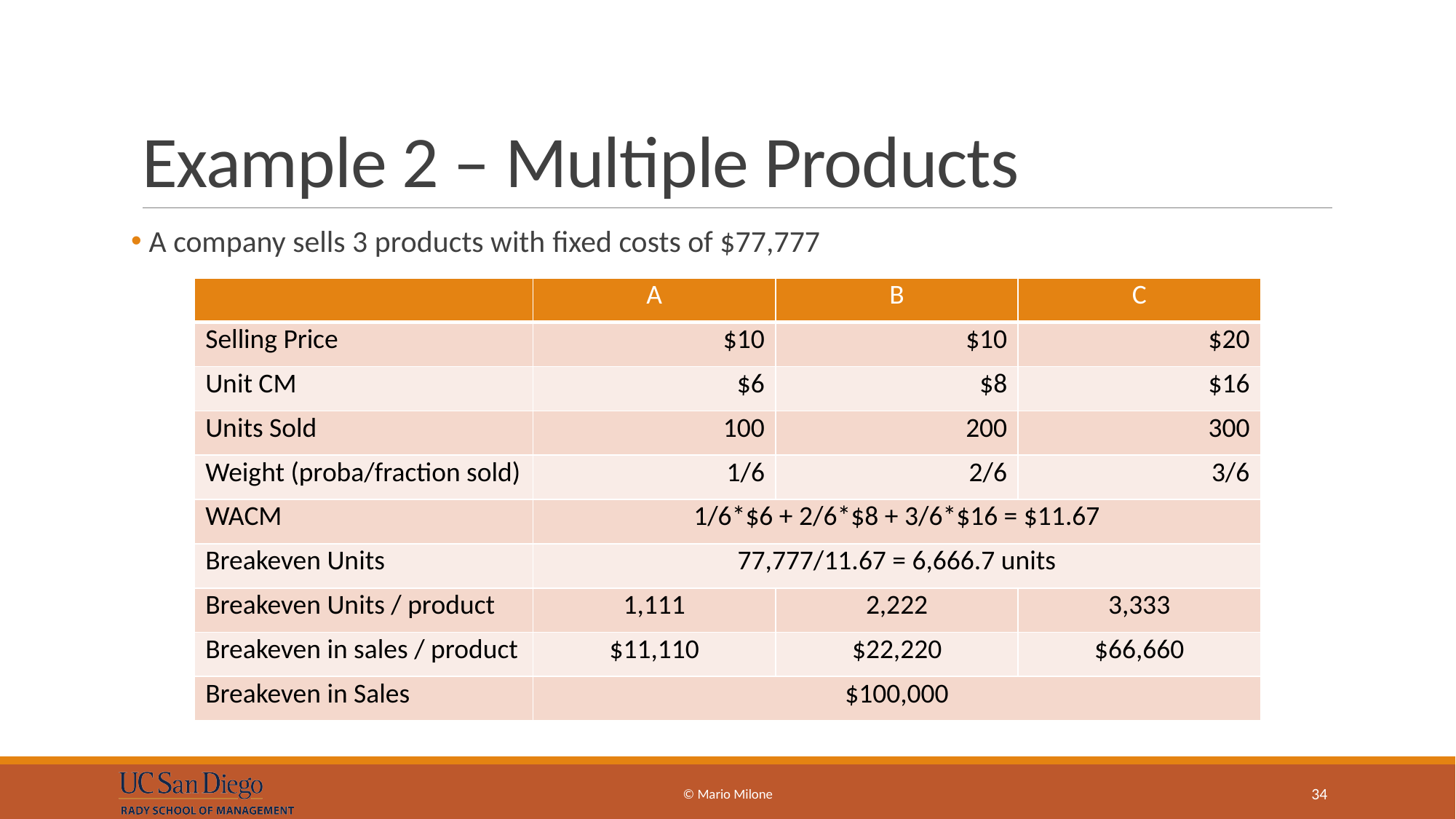

# Example 2 – Multiple Products
 A company sells 3 products with fixed costs of $77,777
|  | A | B | C |
| --- | --- | --- | --- |
| Selling Price | $10 | $10 | $20 |
| Unit CM | $6 | $8 | $16 |
| Units Sold | 100 | 200 | 300 |
| Weight (proba/fraction sold) | 1/6 | 2/6 | 3/6 |
| WACM | 1/6\*$6 + 2/6\*$8 + 3/6\*$16 = $11.67 |  |  |
| Breakeven Units | 77,777/11.67 = 6,666.7 units |  |  |
| Breakeven Units / product | 1,111 | 2,222 | 3,333 |
| Breakeven in sales / product | $11,110 | $22,220 | $66,660 |
| Breakeven in Sales | $100,000 |  |  |
© Mario Milone
34